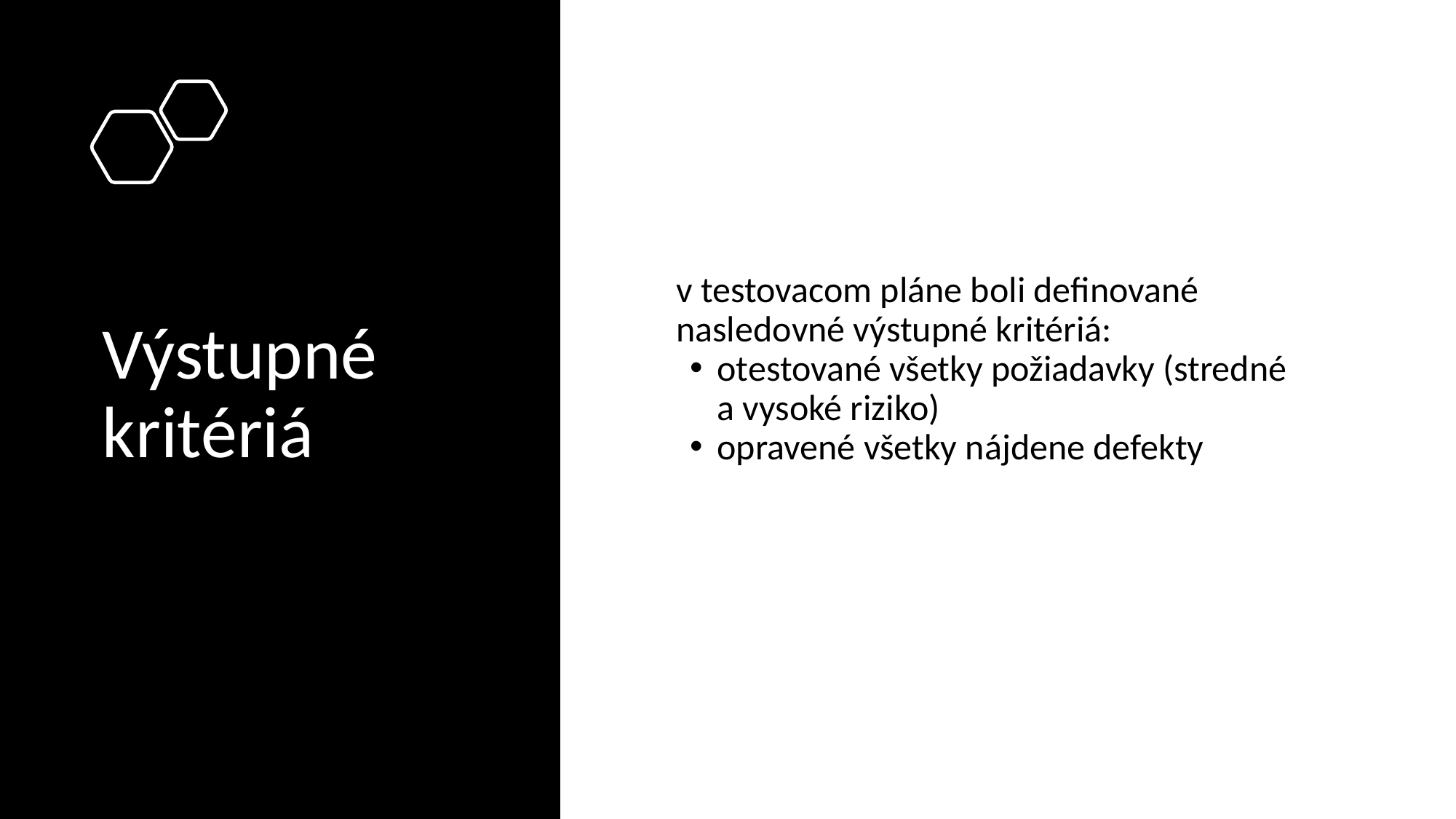

Výstupné kritériá
v testovacom pláne boli definované nasledovné výstupné kritériá:
otestované všetky požiadavky (stredné a vysoké riziko)
opravené všetky nájdene defekty